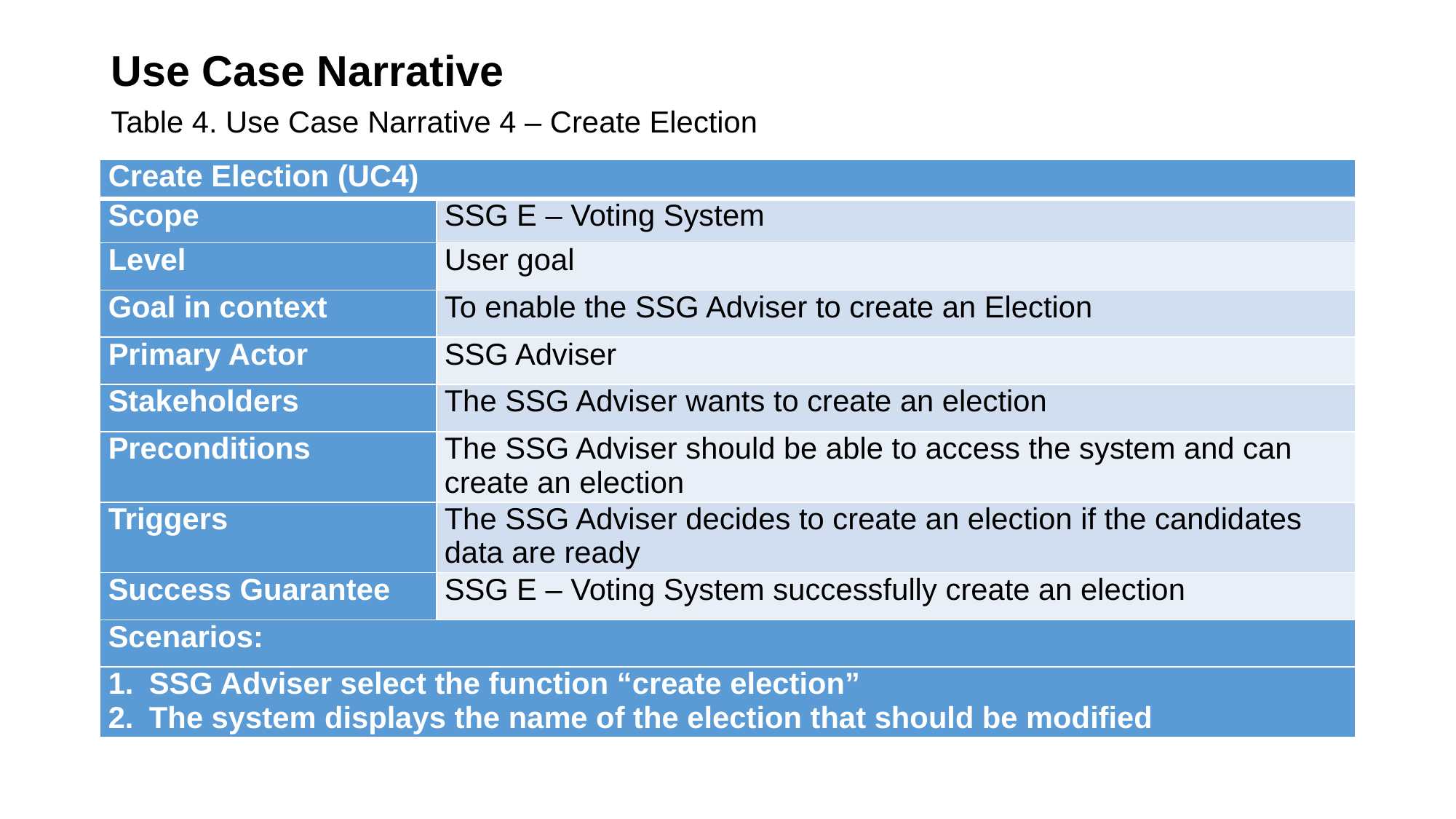

# Use Case Narrative
Table 4. Use Case Narrative 4 – Create Election

| Create Election (UC4) |  |
| --- | --- |
| Scope | SSG E – Voting System |
| Level | User goal |
| Goal in context | To enable the SSG Adviser to create an Election |
| Primary Actor | SSG Adviser |
| Stakeholders | The SSG Adviser wants to create an election |
| Preconditions | The SSG Adviser should be able to access the system and can create an election |
| Triggers | The SSG Adviser decides to create an election if the candidates data are ready |
| Success Guarantee | SSG E – Voting System successfully create an election |
| Scenarios: |  |
| SSG Adviser select the function “create election” The system displays the name of the election that should be modified |  |